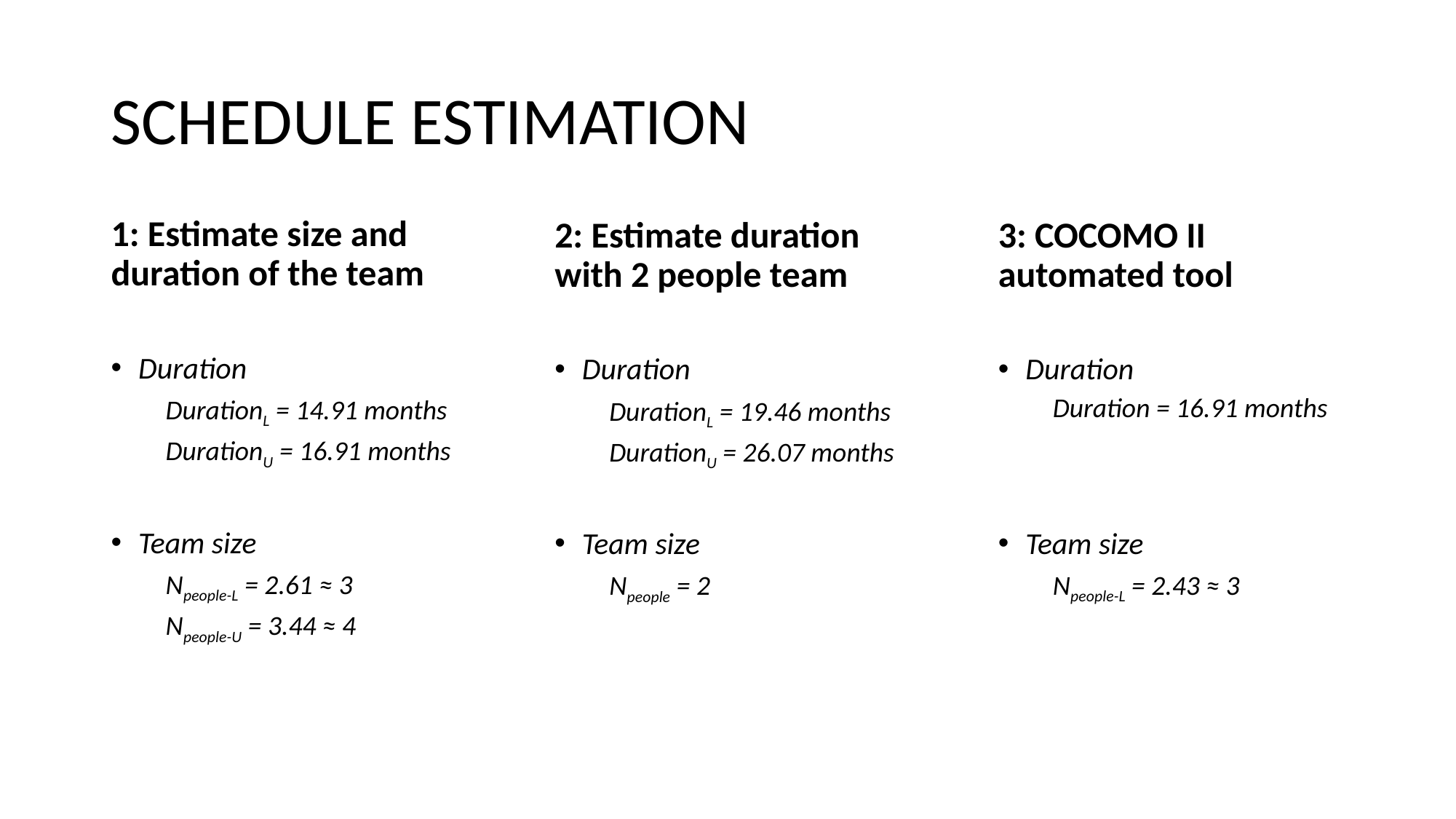

# SCHEDULE ESTIMATION
1: Estimate size and duration of the team
2: Estimate duration with 2 people team
3: COCOMO II automated tool

Duration
DurationL = 14.91 months
DurationU = 16.91 months

Team size
Npeople-L = 2.61 ≈ 3
Npeople-U = 3.44 ≈ 4

Duration
DurationL = 19.46 months
DurationU = 26.07 months

Team size
Npeople = 2

Duration
Duration = 16.91 months

Team size
Npeople-L = 2.43 ≈ 3